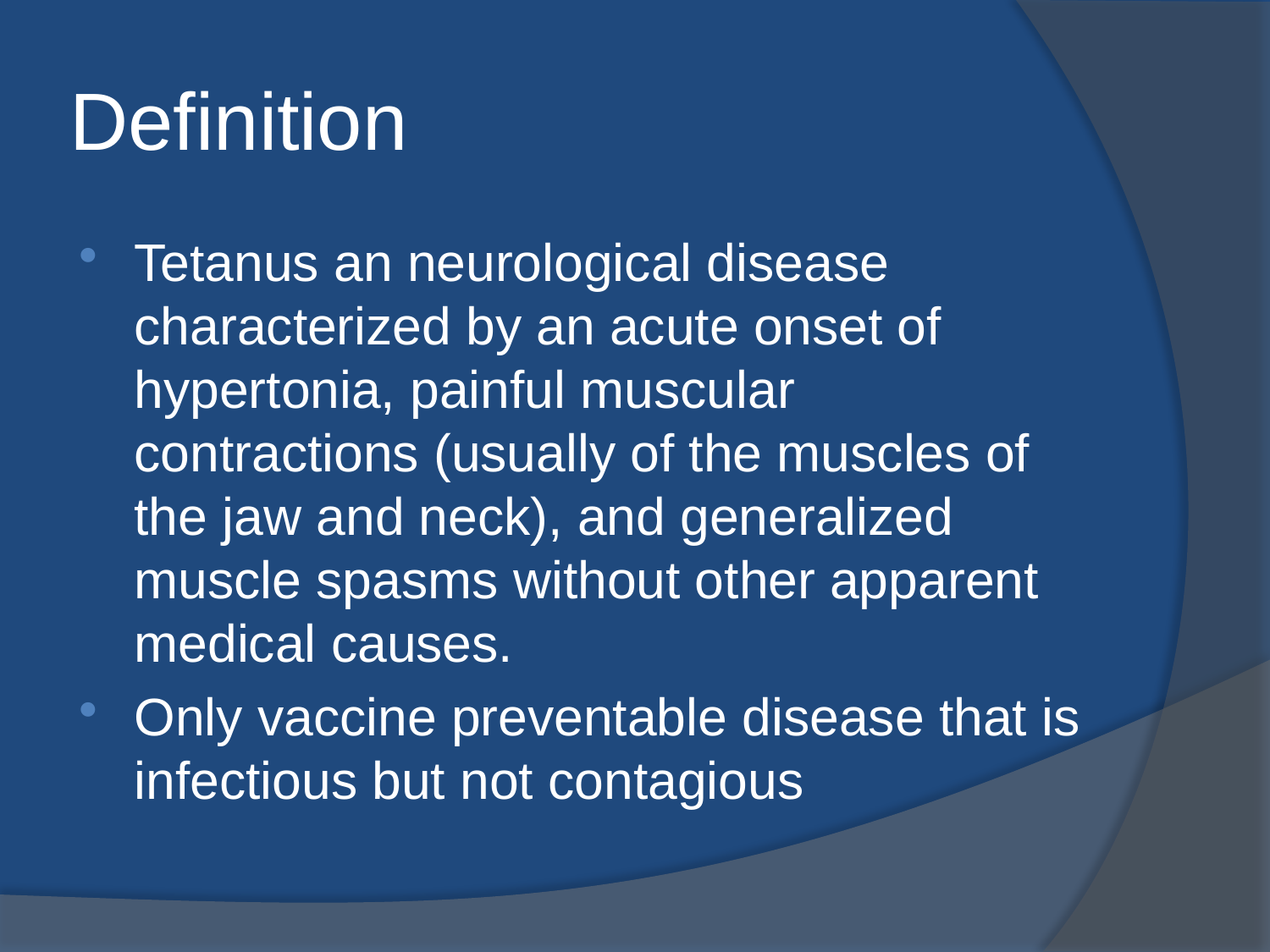

# Definition
Tetanus an neurological disease characterized by an acute onset of hypertonia, painful muscular contractions (usually of the muscles of the jaw and neck), and generalized muscle spasms without other apparent medical causes.
Only vaccine preventable disease that is infectious but not contagious